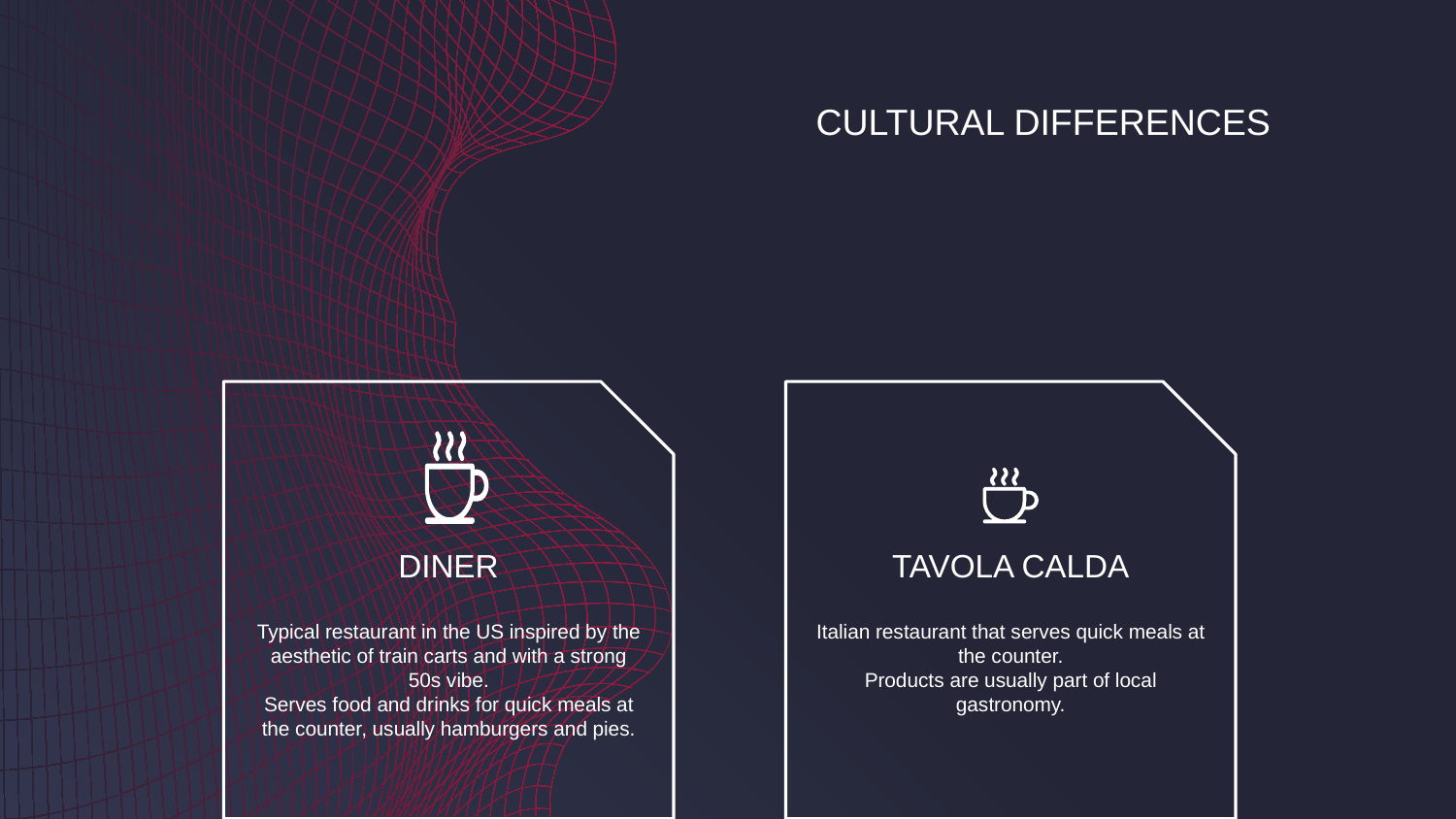

CULTURAL DIFFERENCES

# DINER
TAVOLA CALDA
Typical restaurant in the US inspired by the aesthetic of train carts and with a strong 50s vibe.
Serves food and drinks for quick meals at the counter, usually hamburgers and pies.

Italian restaurant that serves quick meals at the counter.
Products are usually part of local gastronomy.